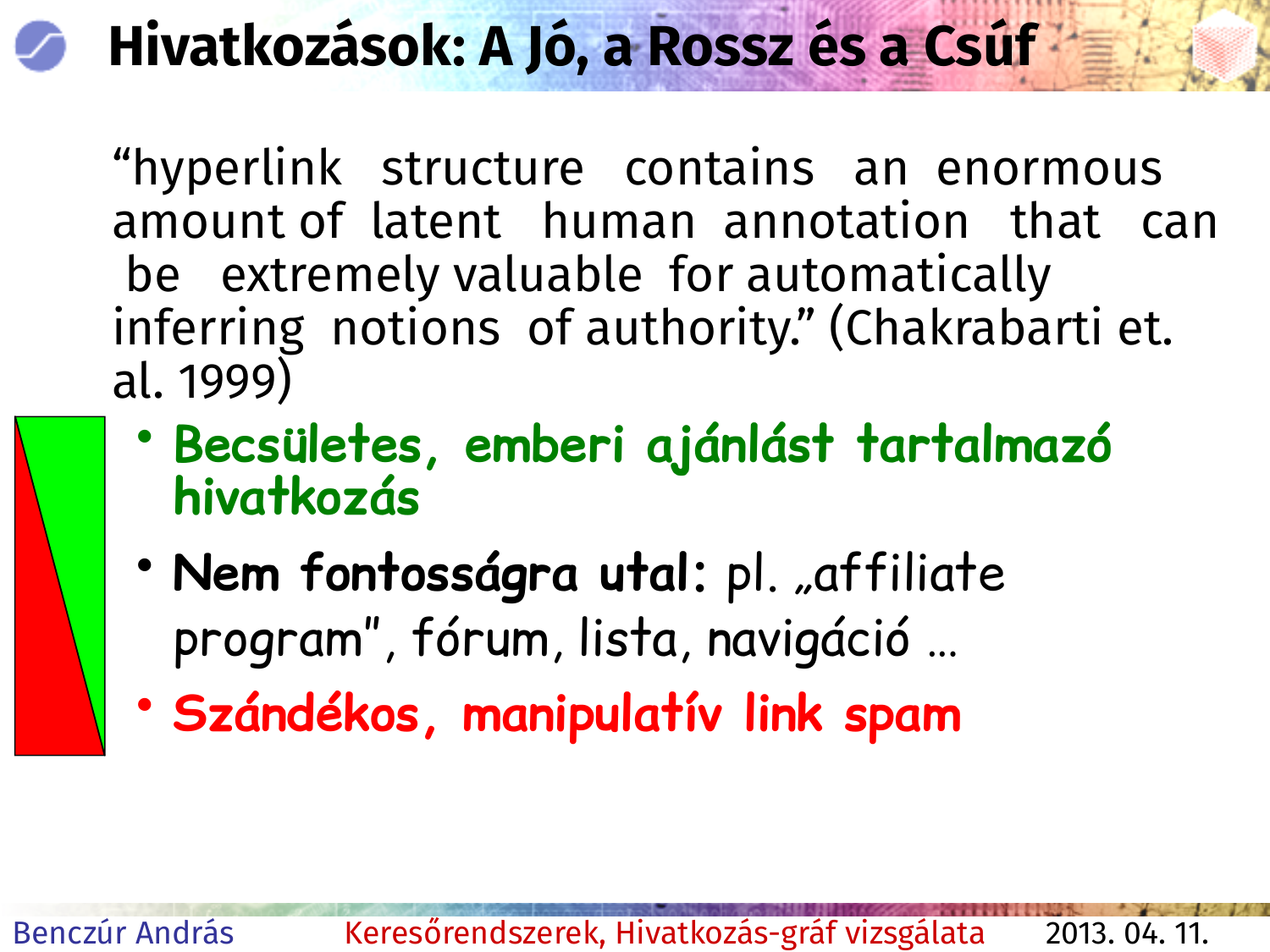

# Hivatkozások: A Jó, a Rossz és a Csúf
	“hyperlink   structure   contains   an  enormous   amount of  latent   human  annotation   that   can  be   extremely valuable  for automatically  inferring  notions  of authority.” (Chakrabarti et. al. 1999)
Becsületes, emberi ajánlást tartalmazó hivatkozás
Nem fontosságra utal: pl. „affiliate program”, fórum, lista, navigáció …
Szándékos, manipulatív link spam